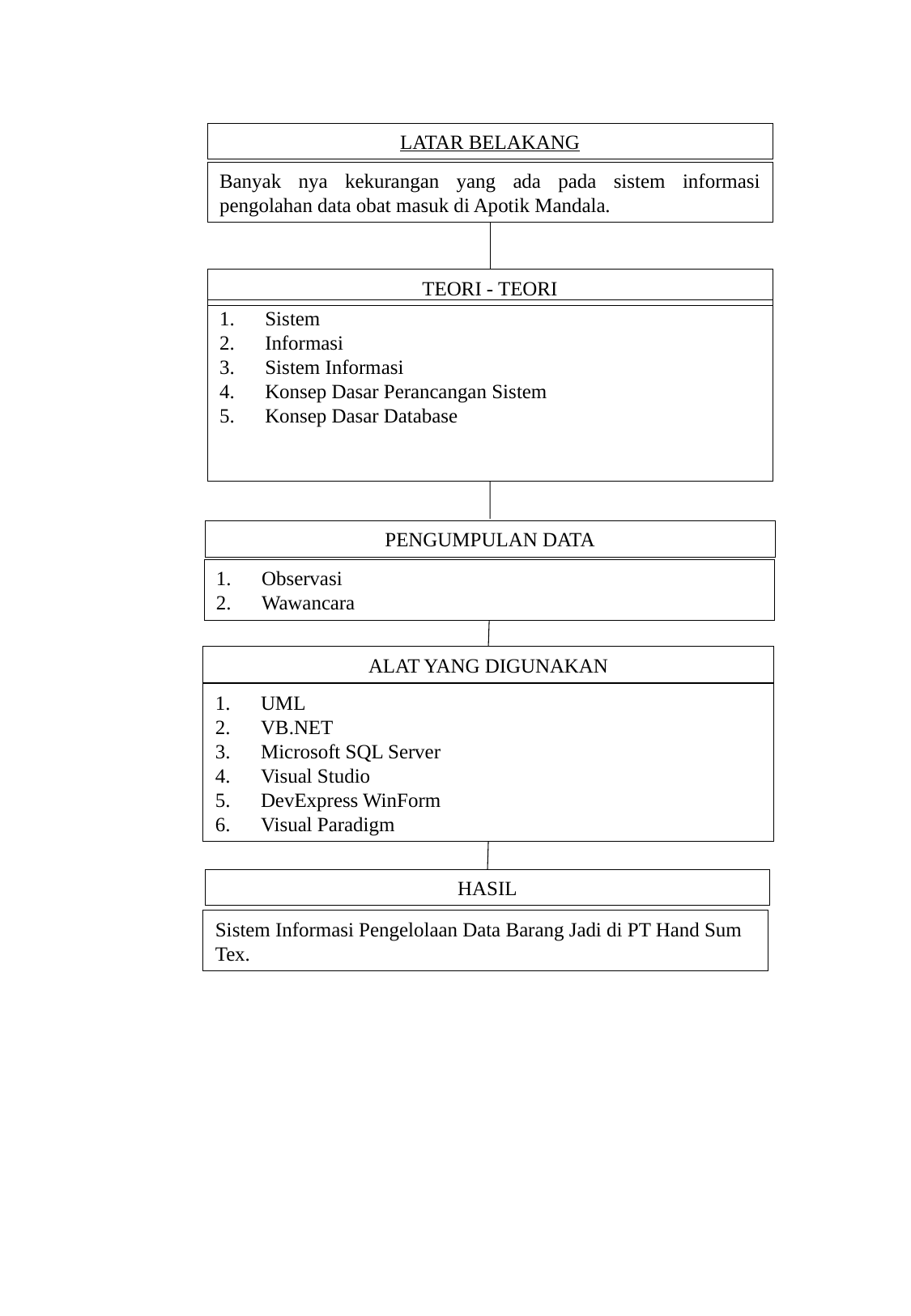

LATAR BELAKANG
Banyak nya kekurangan yang ada pada sistem informasi pengolahan data obat masuk di Apotik Mandala.
TEORI - TEORI
Sistem
Informasi
Sistem Informasi
Konsep Dasar Perancangan Sistem
Konsep Dasar Database

PENGUMPULAN DATA
Observasi
Wawancara
ALAT YANG DIGUNAKAN
UML
VB.NET
Microsoft SQL Server
Visual Studio
DevExpress WinForm
Visual Paradigm
HASIL
Sistem Informasi Pengelolaan Data Barang Jadi di PT Hand Sum Tex.